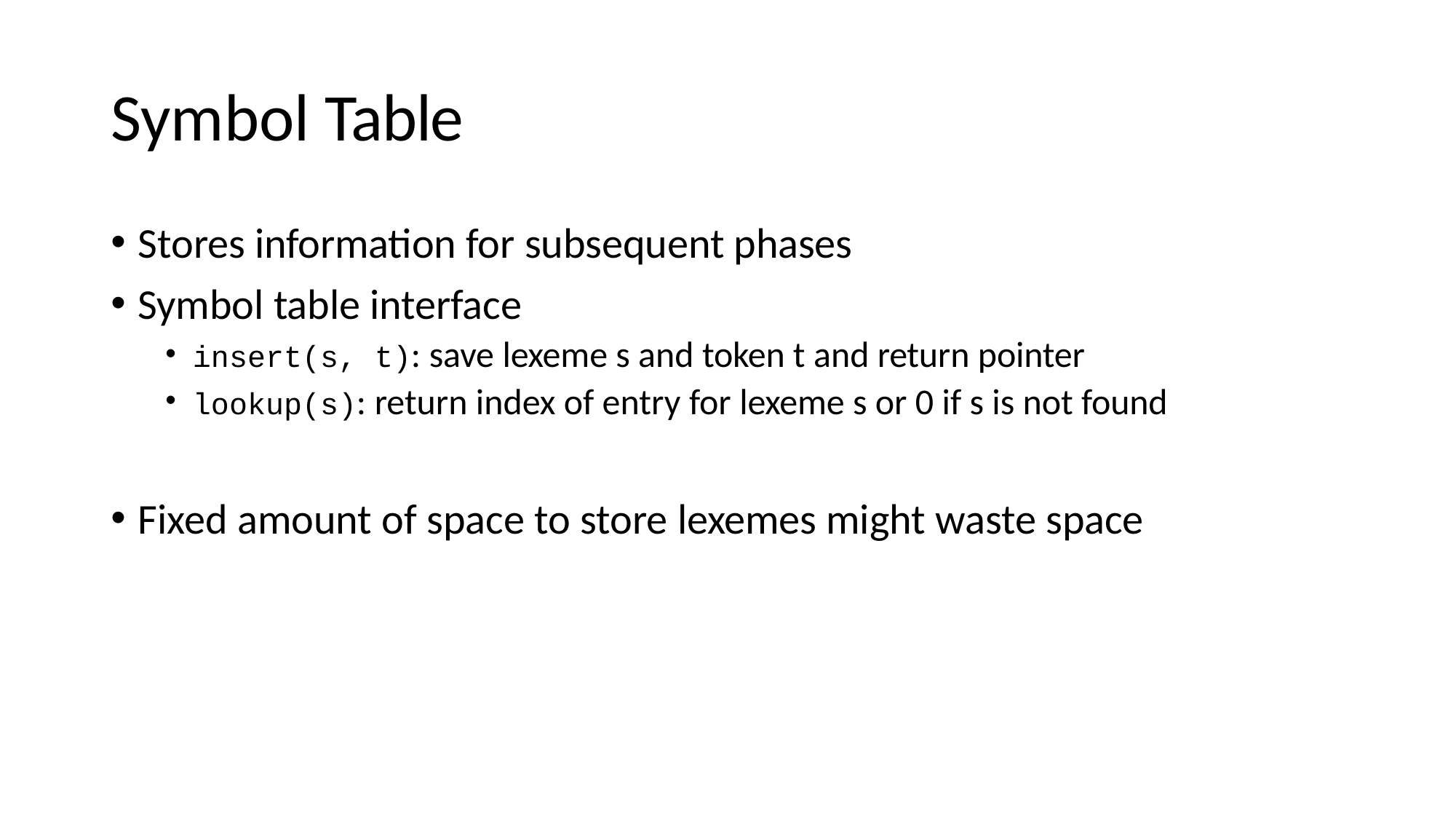

# Symbol Table
Stores information for subsequent phases
Symbol table interface
insert(s, t): save lexeme s and token t and return pointer
lookup(s): return index of entry for lexeme s or 0 if s is not found

Fixed amount of space to store lexemes might waste space